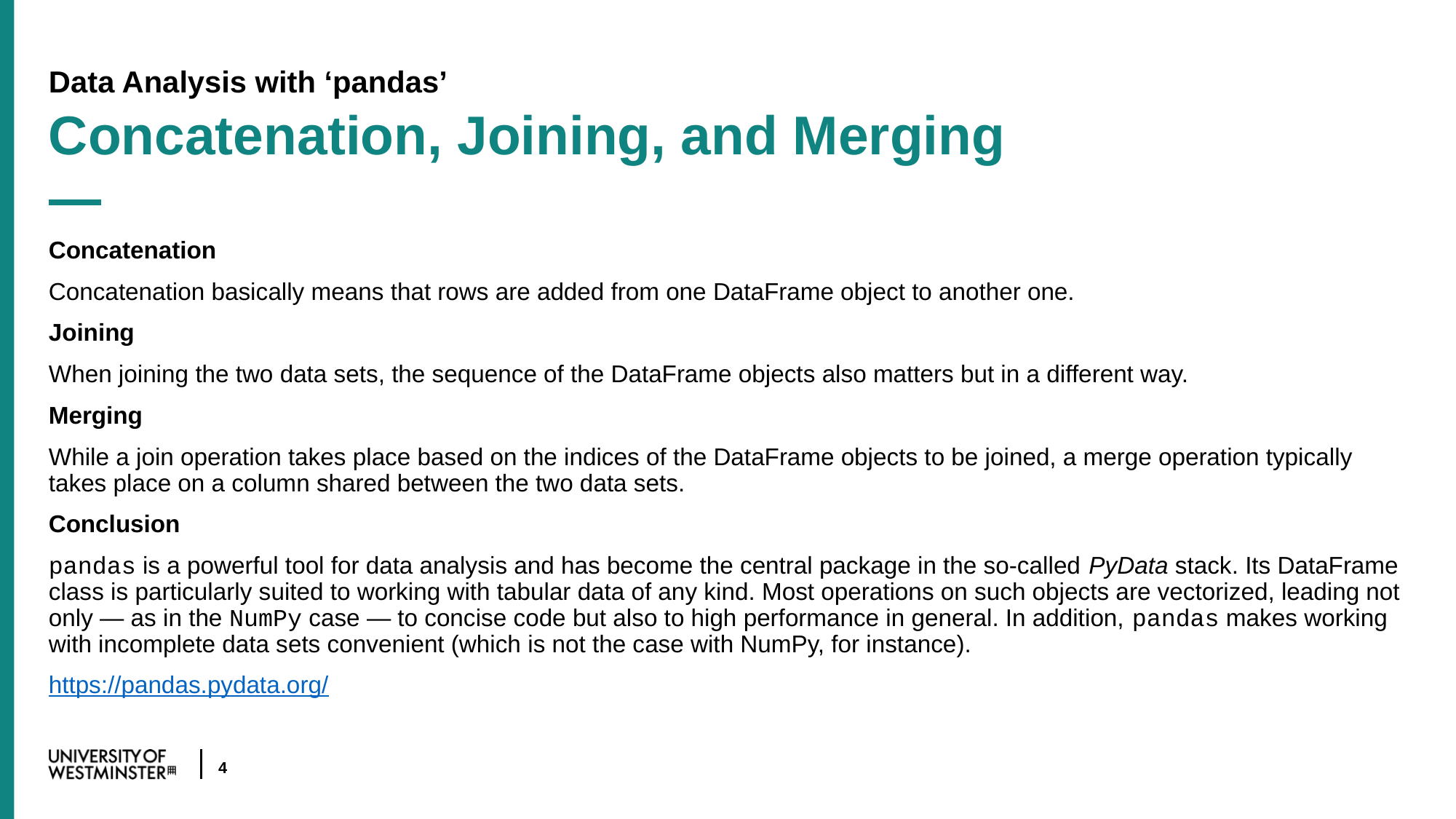

Data Analysis with ‘pandas’
Concatenation, Joining, and Merging
Concatenation
Concatenation basically means that rows are added from one DataFrame object to another one.
Joining
When joining the two data sets, the sequence of the DataFrame objects also matters but in a different way.
Merging
While a join operation takes place based on the indices of the DataFrame objects to be joined, a merge operation typically takes place on a column shared between the two data sets.
Conclusion
pandas is a powerful tool for data analysis and has become the central package in the so-called PyData stack. Its DataFrame class is particularly suited to working with tabular data of any kind. Most operations on such objects are vectorized, leading not only — as in the NumPy case — to concise code but also to high performance in general. In addition, pandas makes working with incomplete data sets convenient (which is not the case with NumPy, for instance).
https://pandas.pydata.org/